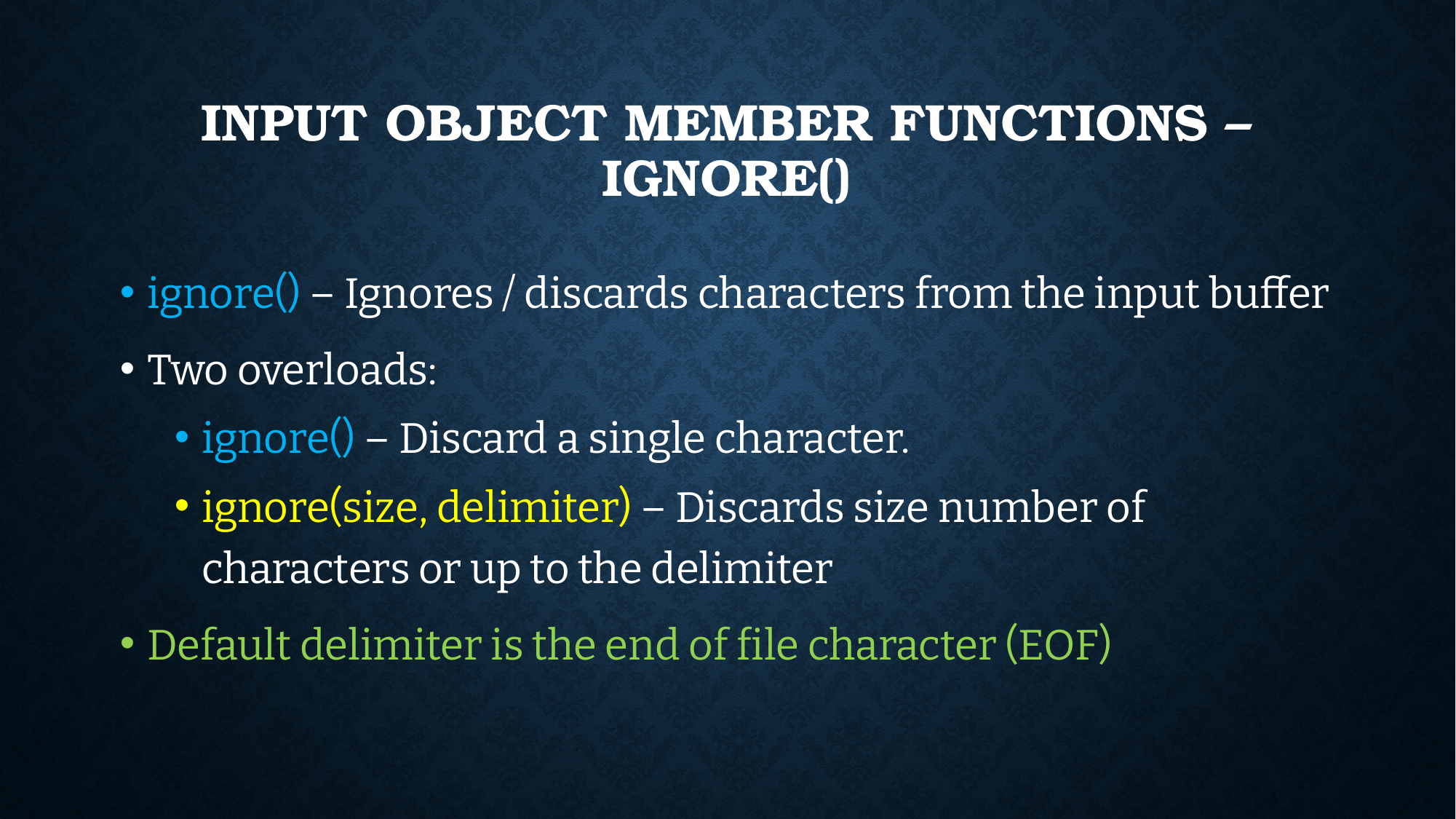

# Input Object Member Functions – ignore()
ignore() – Ignores / discards characters from the input buffer
Two overloads:
ignore() – Discard a single character.
ignore(size, delimiter) – Discards size number of characters or up to the delimiter
Default delimiter is the end of file character (EOF)